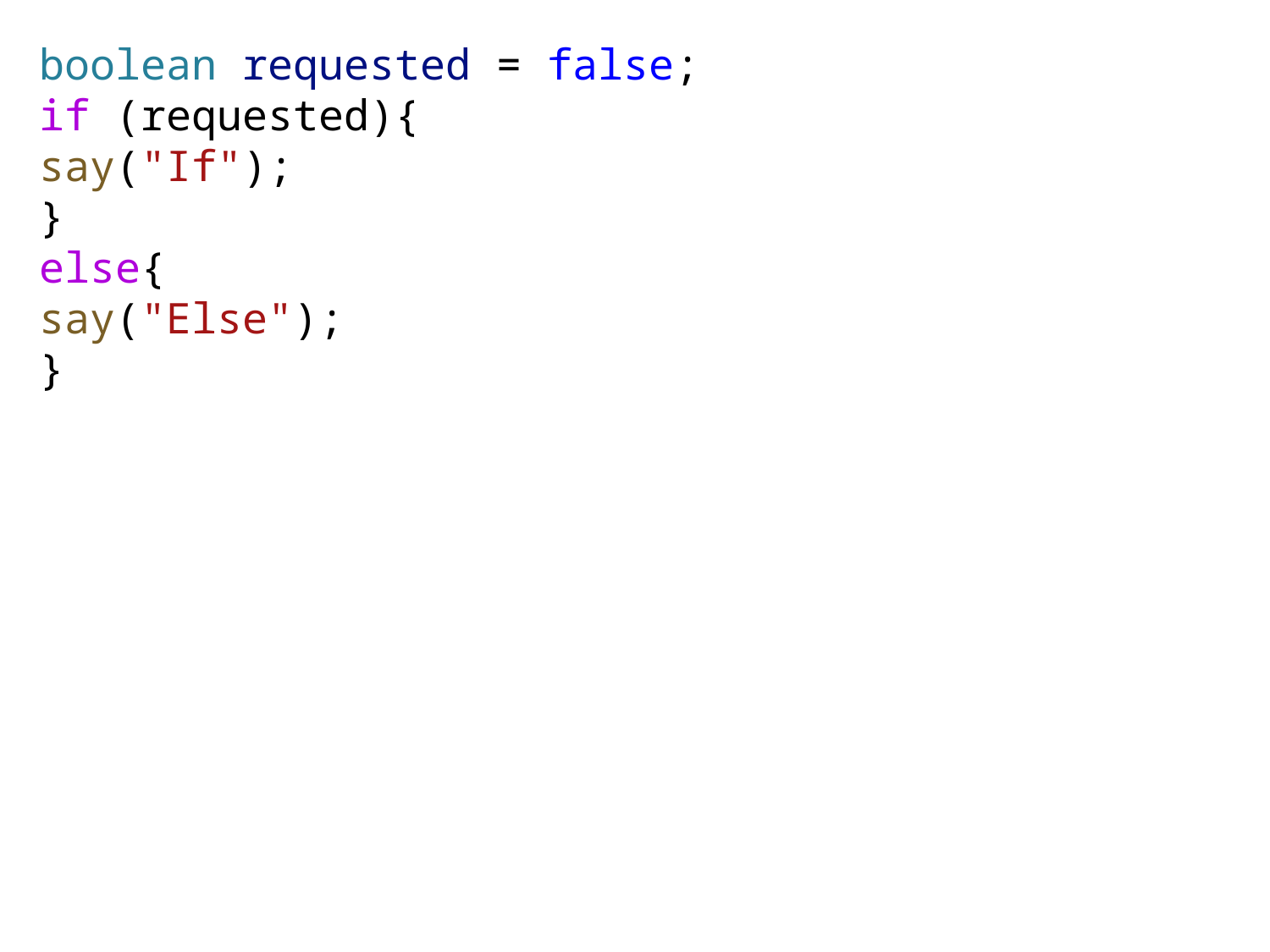

boolean requested = false;
if (requested){
say("If");
}
else{
say("Else");
}